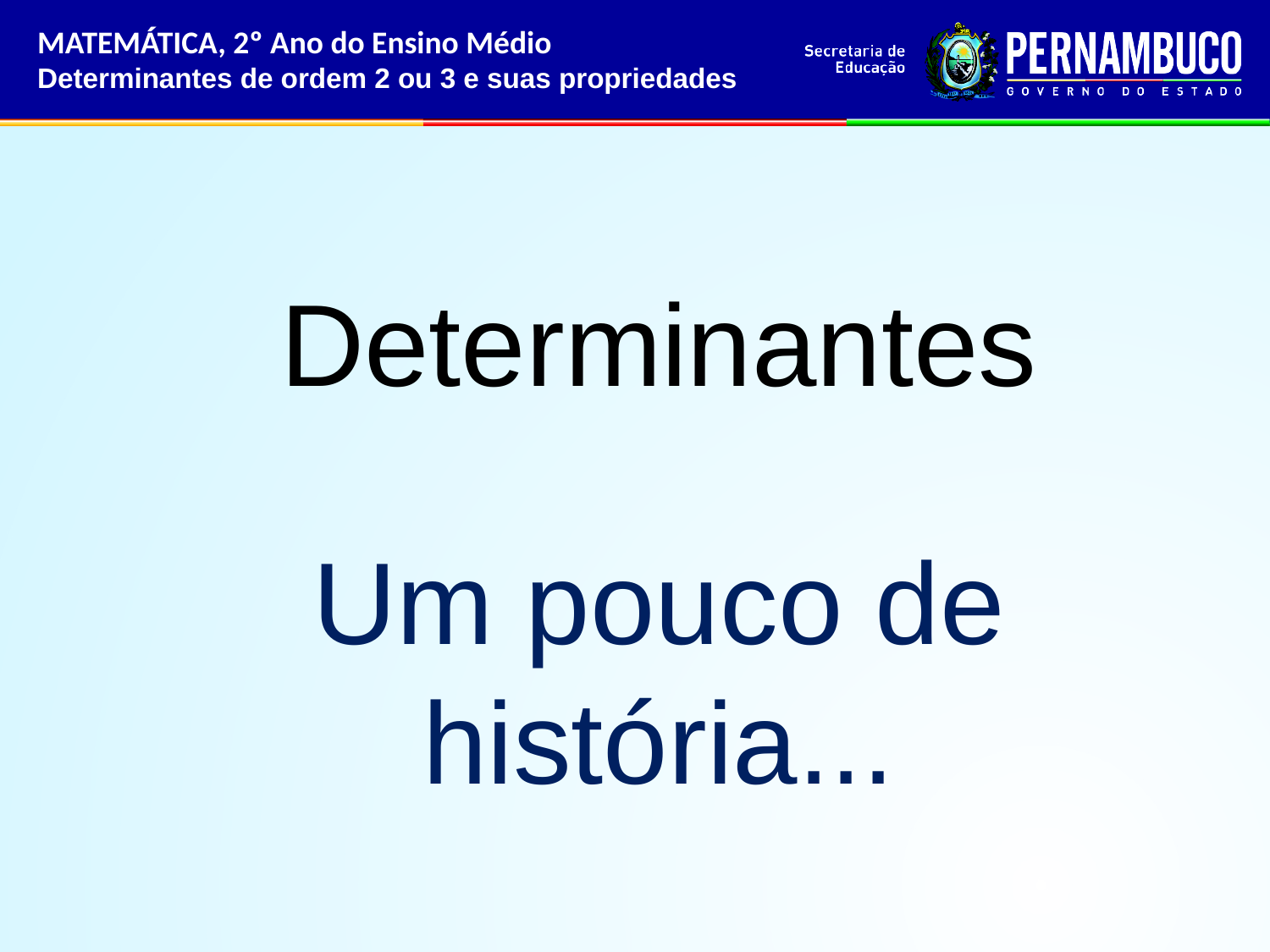

MATEMÁTICA, 2º Ano do Ensino Médio
Determinantes de ordem 2 ou 3 e suas propriedades
Determinantes
# Um pouco de história...